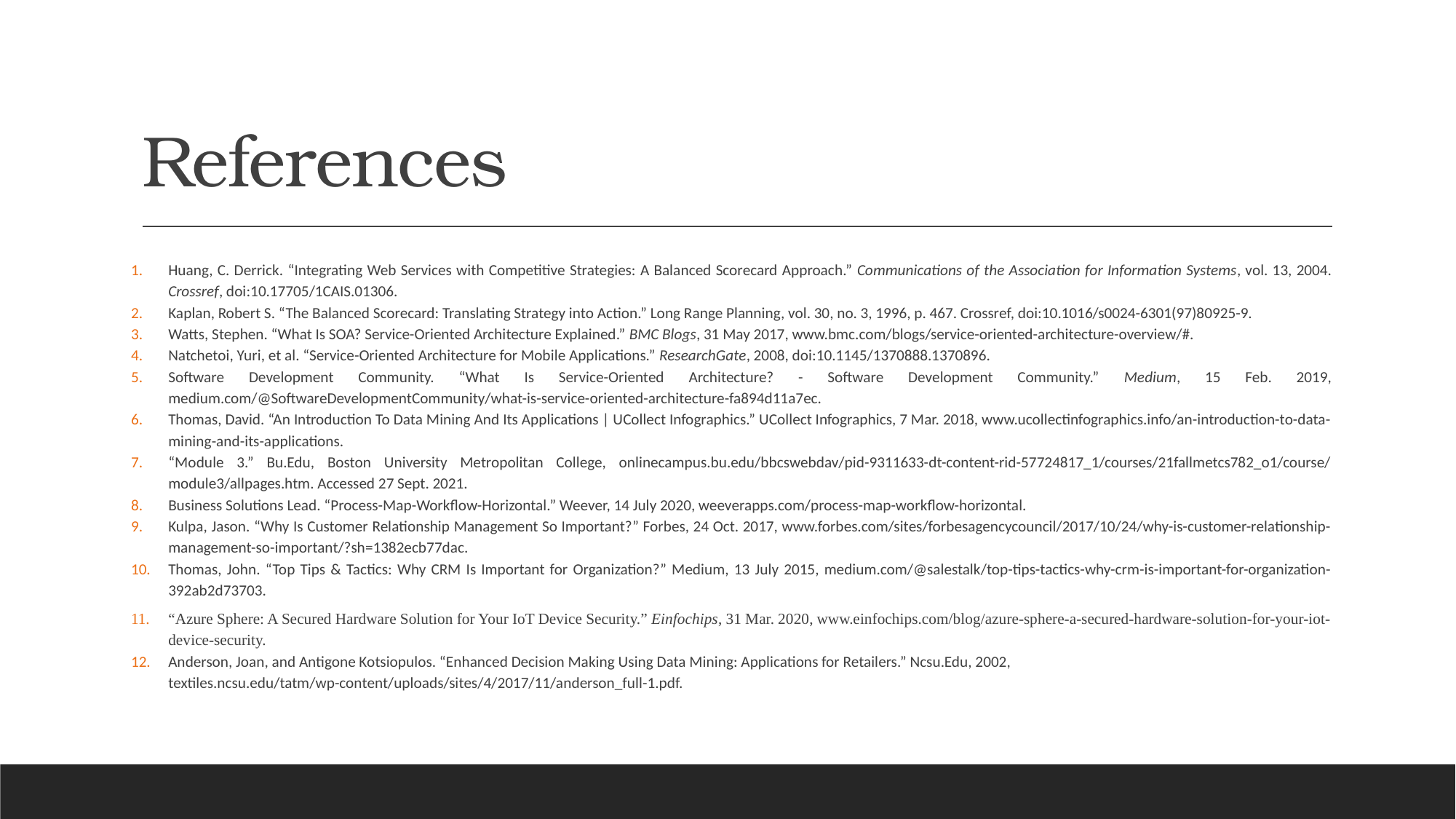

# References
Huang, C. Derrick. “Integrating Web Services with Competitive Strategies: A Balanced Scorecard Approach.” Communications of the Association for Information Systems, vol. 13, 2004. Crossref, doi:10.17705/1CAIS.01306.
Kaplan, Robert S. “The Balanced Scorecard: Translating Strategy into Action.” Long Range Planning, vol. 30, no. 3, 1996, p. 467. Crossref, doi:10.1016/s0024-6301(97)80925-9.
Watts, Stephen. “What Is SOA? Service-Oriented Architecture Explained.” BMC Blogs, 31 May 2017, www.bmc.com/blogs/service-oriented-architecture-overview/#.
Natchetoi, Yuri, et al. “Service-Oriented Architecture for Mobile Applications.” ResearchGate, 2008, doi:10.1145/1370888.1370896.
Software Development Community. “What Is Service-Oriented Architecture? - Software Development Community.” Medium, 15 Feb. 2019, medium.com/@SoftwareDevelopmentCommunity/what-is-service-oriented-architecture-fa894d11a7ec.
Thomas, David. “An Introduction To Data Mining And Its Applications | UCollect Infographics.” UCollect Infographics, 7 Mar. 2018, www.ucollectinfographics.info/an-introduction-to-data-mining-and-its-applications.
“Module 3.” Bu.Edu, Boston University Metropolitan College, onlinecampus.bu.edu/bbcswebdav/pid-9311633-dt-content-rid-57724817_1/courses/21fallmetcs782_o1/course/module3/allpages.htm. Accessed 27 Sept. 2021.
Business Solutions Lead. “Process-Map-Workflow-Horizontal.” Weever, 14 July 2020, weeverapps.com/process-map-workflow-horizontal.
Kulpa, Jason. “Why Is Customer Relationship Management So Important?” Forbes, 24 Oct. 2017, www.forbes.com/sites/forbesagencycouncil/2017/10/24/why-is-customer-relationship-management-so-important/?sh=1382ecb77dac.
Thomas, John. “Top Tips & Tactics: Why CRM Is Important for Organization?” Medium, 13 July 2015, medium.com/@salestalk/top-tips-tactics-why-crm-is-important-for-organization-392ab2d73703.
“Azure Sphere: A Secured Hardware Solution for Your IoT Device Security.” Einfochips, 31 Mar. 2020, www.einfochips.com/blog/azure-sphere-a-secured-hardware-solution-for-your-iot-device-security.
Anderson, Joan, and Antigone Kotsiopulos. “Enhanced Decision Making Using Data Mining: Applications for Retailers.” Ncsu.Edu, 2002, textiles.ncsu.edu/tatm/wp-content/uploads/sites/4/2017/11/anderson_full-1.pdf.